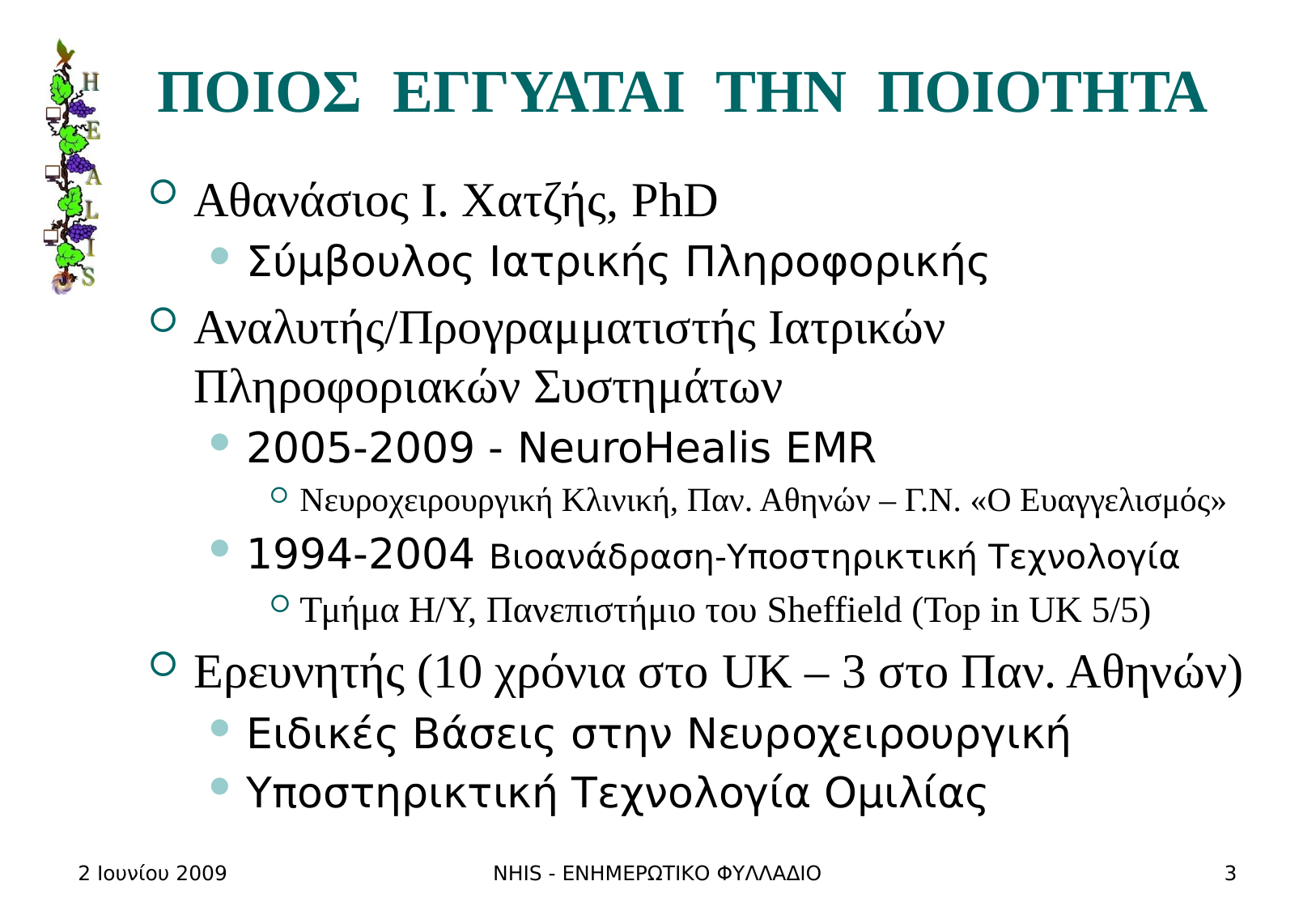

# ΠΟΙΟΣ  ΕΓΓΥΑΤΑΙ  ΤΗΝ  ΠΟΙΟΤΗΤΑ
Αθανάσιος Ι. Χατζής, PhD
Σύμβουλος Ιατρικής Πληροφορικής
Αναλυτής/Προγραμματιστής Ιατρικών Πληροφοριακών Συστημάτων
2005-2009 - NeuroHealis EMR
Νευροχειρουργική Κλινική, Παν. Αθηνών – Γ.Ν. «Ο Ευαγγελισμός»
1994-2004 Βιοανάδραση-Υποστηρικτική Τεχνολογία
Τμήμα Η/Υ, Πανεπιστήμιο του Sheffield (Top in UK 5/5)
Ερευνητής (10 χρόνια στο UK – 3 στο Παν. Αθηνών)
Ειδικές Βάσεις στην Νευροχειρουργική
Υποστηρικτική Τεχνολογία Ομιλίας

2 Ιουνίου 2009
NHIS - ΕΝΗΜΕΡΩΤΙΚΟ ΦΥΛΛΑΔΙΟ
3